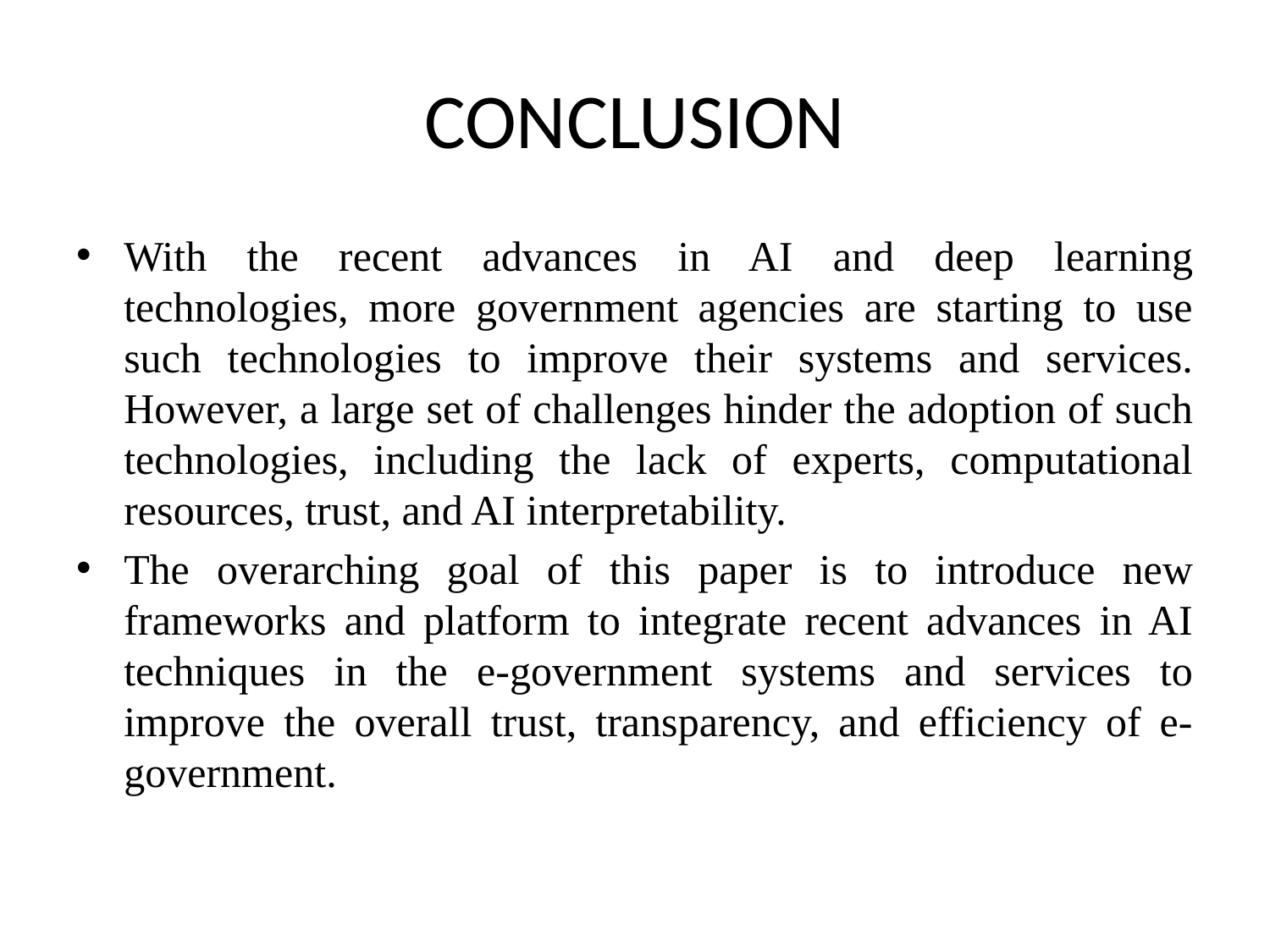

# CONCLUSION
With the recent advances in AI and deep learning technologies, more government agencies are starting to use such technologies to improve their systems and services. However, a large set of challenges hinder the adoption of such technologies, including the lack of experts, computational resources, trust, and AI interpretability.
The overarching goal of this paper is to introduce new frameworks and platform to integrate recent advances in AI techniques in the e-government systems and services to improve the overall trust, transparency, and efficiency of e-government.